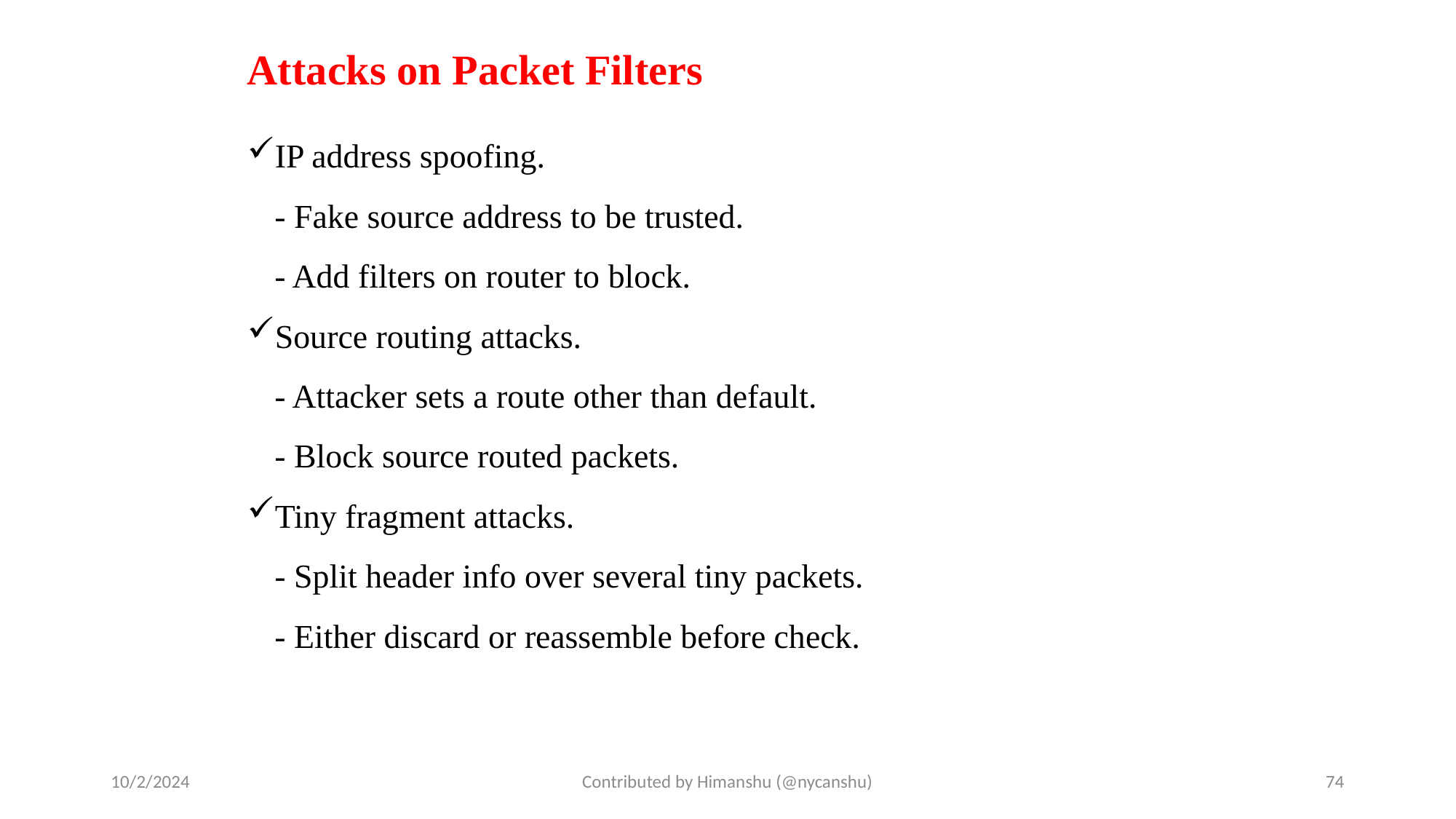

# Attacks on Packet Filters
IP address spoofing.
	- Fake source address to be trusted.
	- Add filters on router to block.
Source routing attacks.
	- Attacker sets a route other than default.
	- Block source routed packets.
Tiny fragment attacks.
	- Split header info over several tiny packets.
	- Either discard or reassemble before check.
10/2/2024
Contributed by Himanshu (@nycanshu)
74